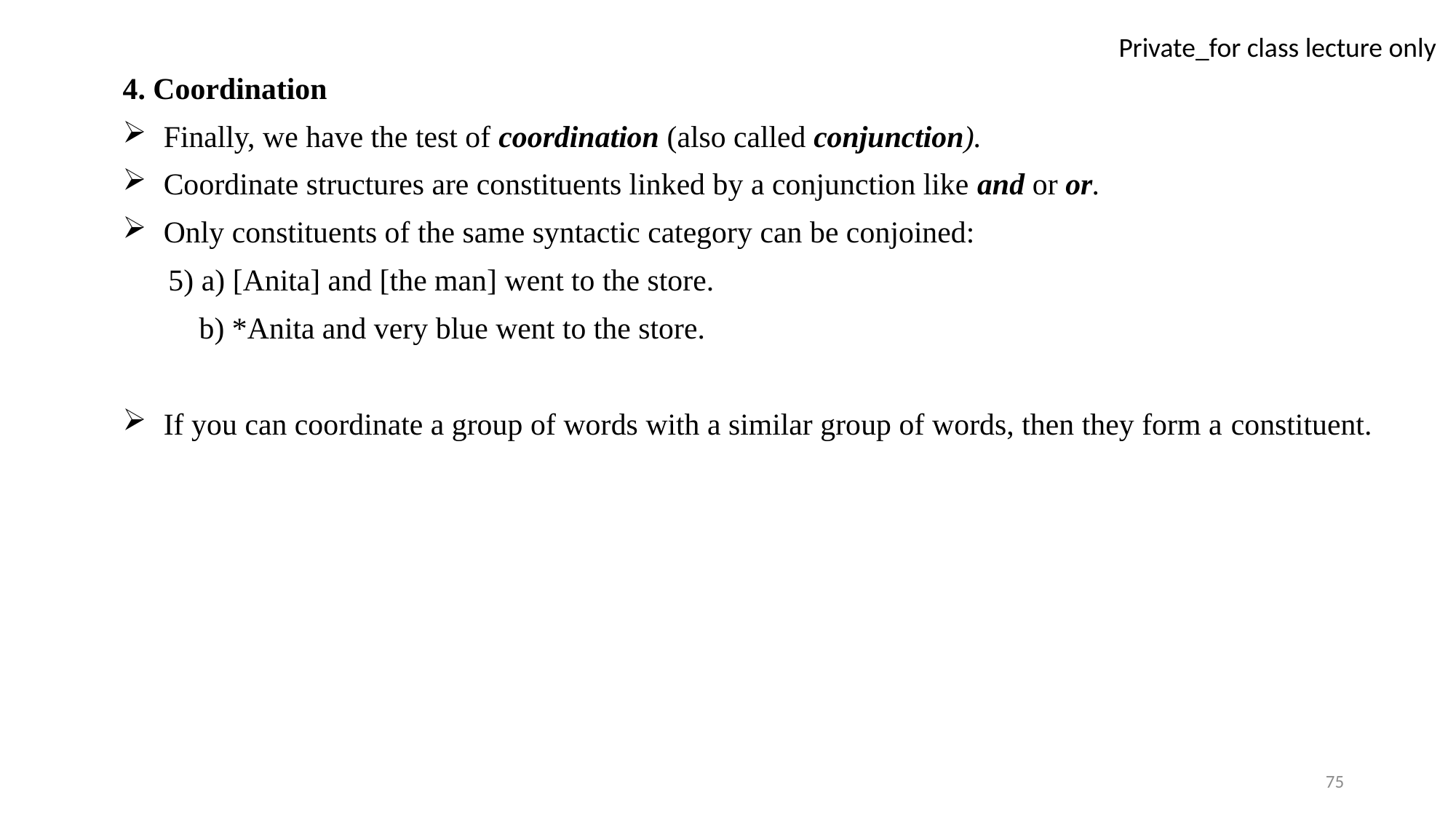

4. Coordination
Finally, we have the test of coordination (also called conjunction).
Coordinate structures are constituents linked by a conjunction like and or or.
Only constituents of the same syntactic category can be conjoined:
      5) a) [Anita] and [the man] went to the store.
          b) *Anita and very blue went to the store.

If you can coordinate a group of words with a similar group of words, then they form a constituent.

75